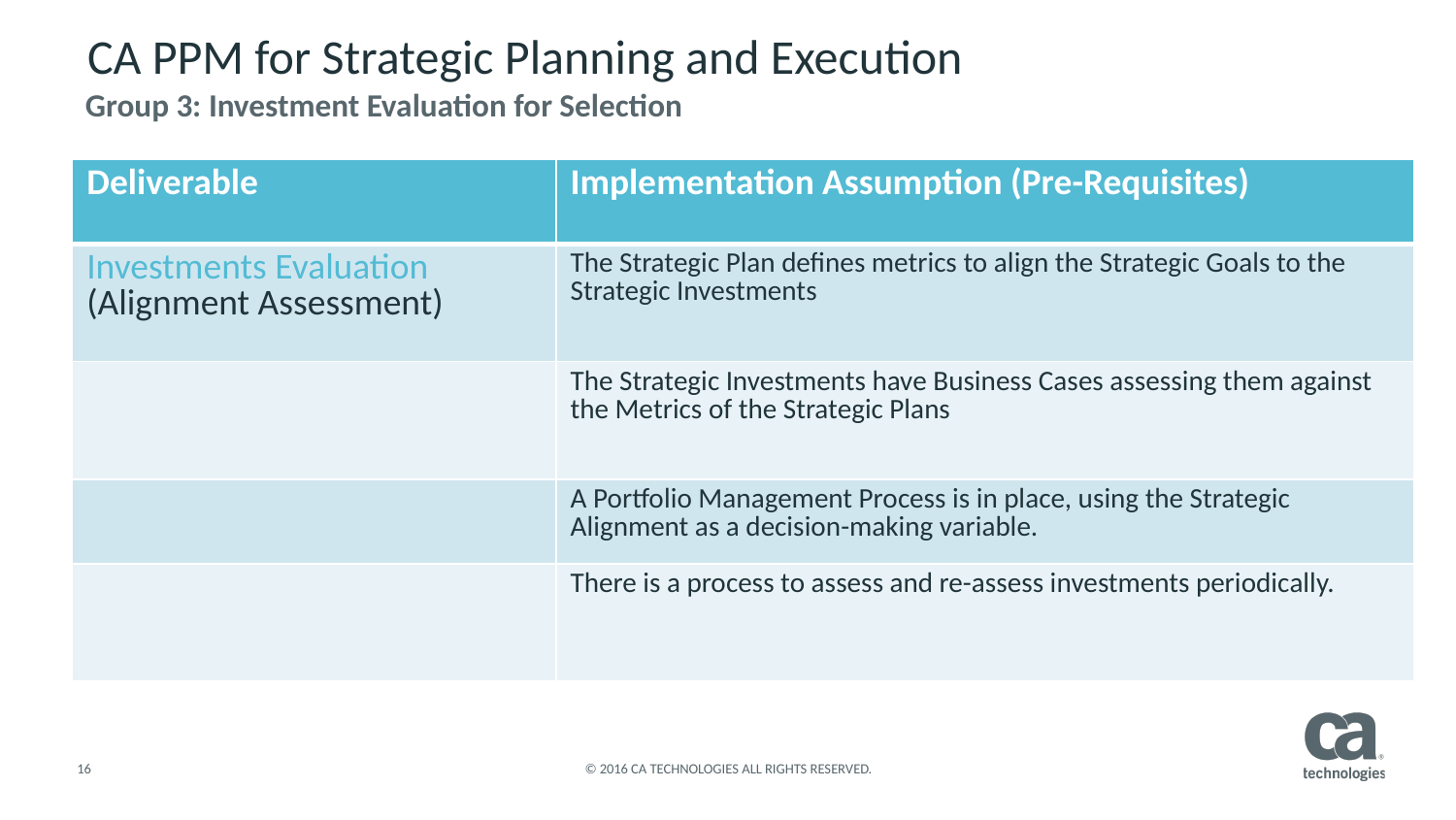

# CA PPM for Strategic Planning and Execution
Group 3: Investment Evaluation for Selection
| Deliverable | Implementation Assumption (Pre-Requisites) |
| --- | --- |
| Investments Evaluation (Alignment Assessment) | The Strategic Plan defines metrics to align the Strategic Goals to the Strategic Investments |
|  | The Strategic Investments have Business Cases assessing them against the Metrics of the Strategic Plans |
|  | A Portfolio Management Process is in place, using the Strategic Alignment as a decision-making variable. |
|  | There is a process to assess and re-assess investments periodically. |